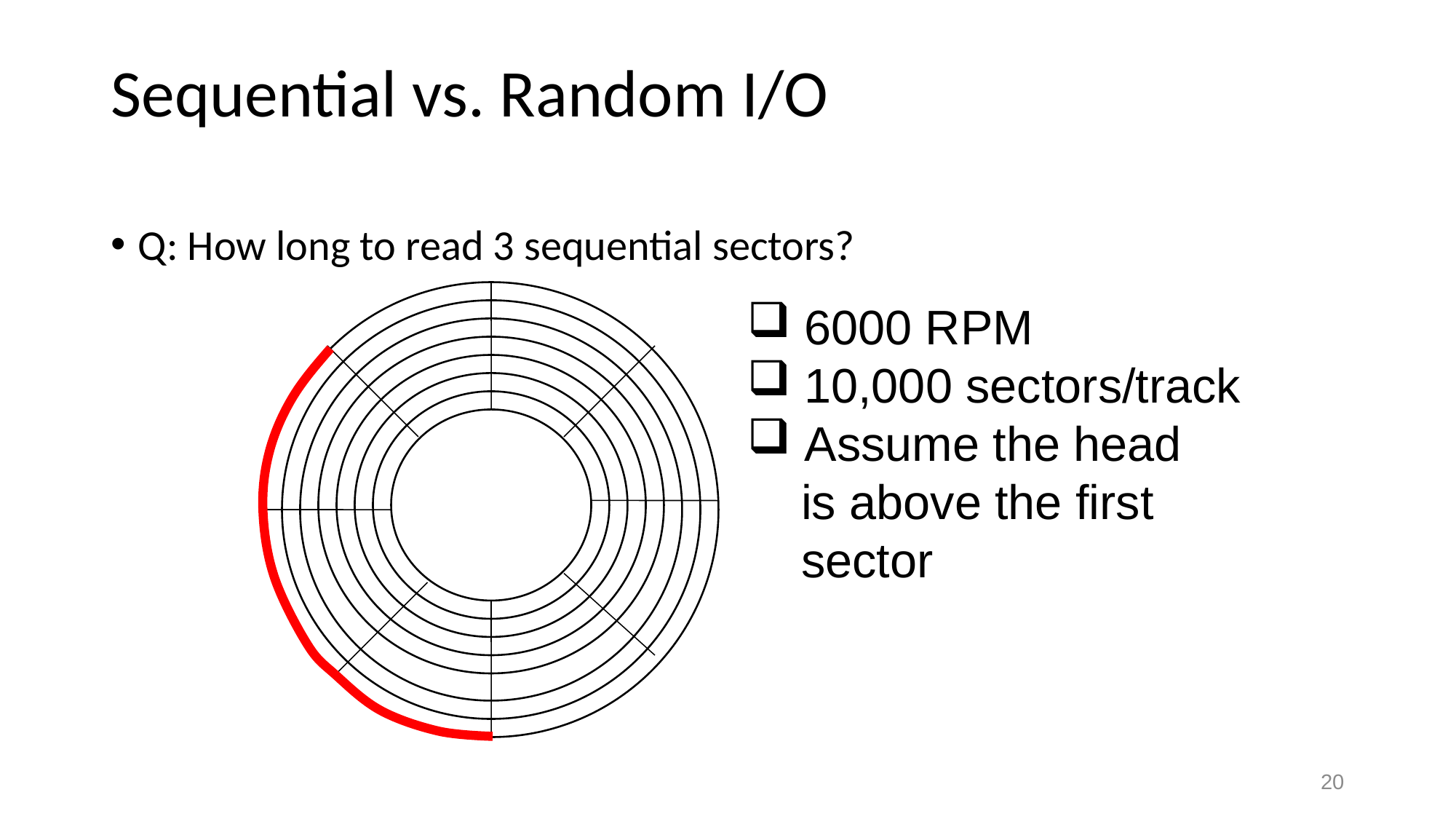

# Sequential vs. Random I/O
Q: How long to read 3 sequential sectors?

 6000 RPM
 10,000 sectors/track
 Assume the head
    is above the first
    sector

20